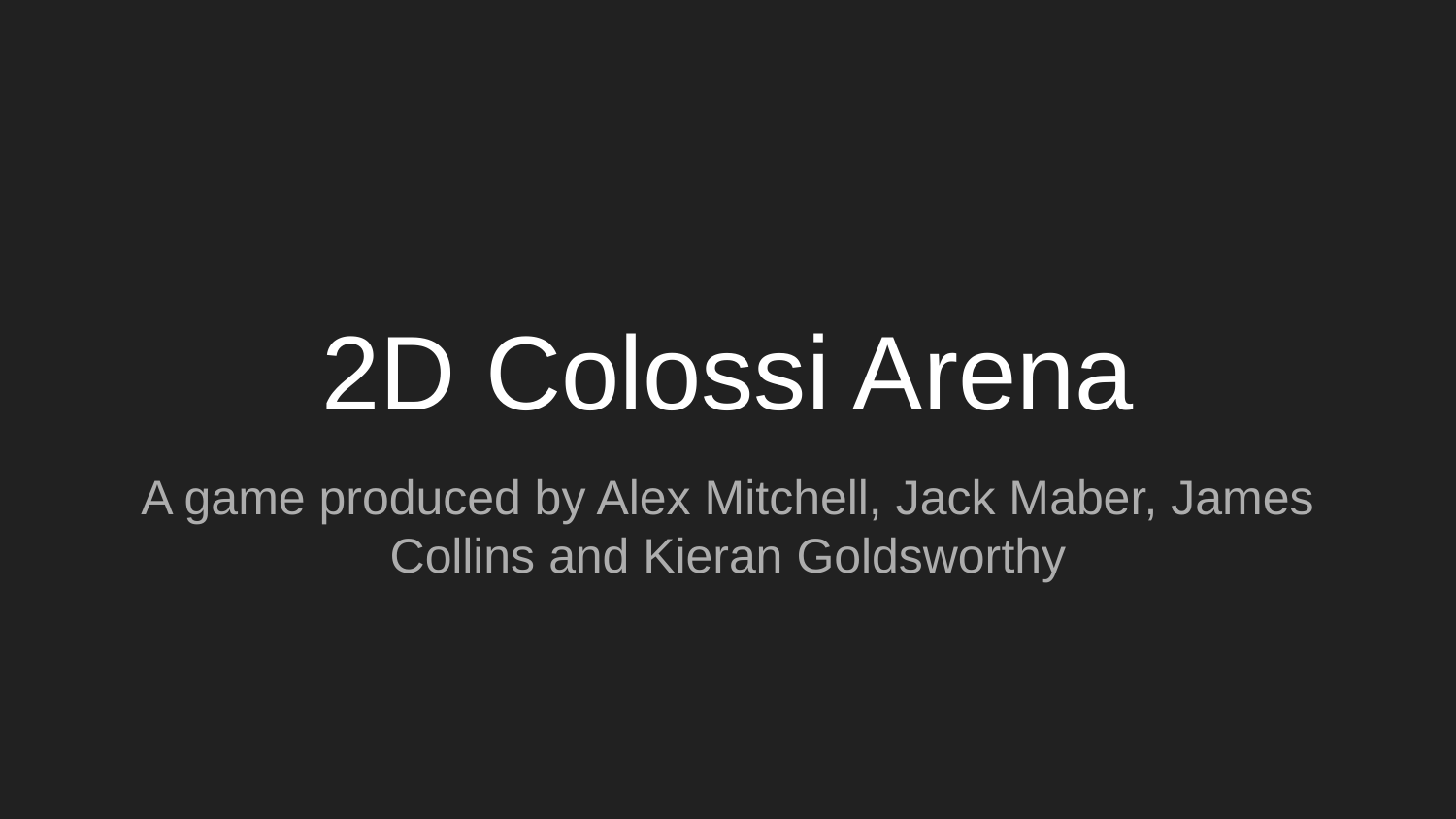

# 2D Colossi Arena
A game produced by Alex Mitchell, Jack Maber, James Collins and Kieran Goldsworthy